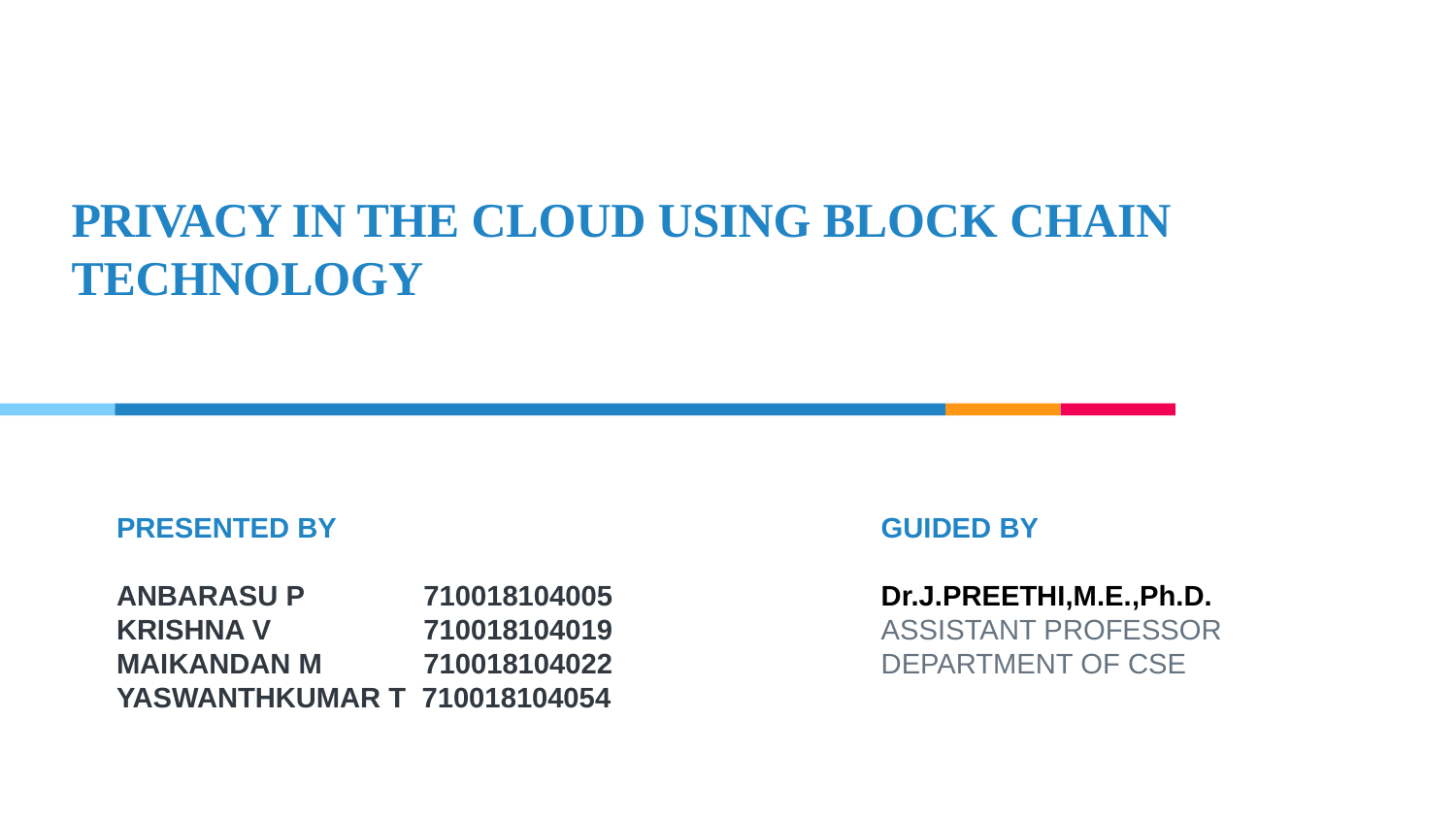

# PRIVACY IN THE CLOUD USING BLOCK CHAIN TECHNOLOGY
PRESENTED BY

ANBARASU P	  710018104005
KRISHNA V 	  710018104019
MAIKANDAN M    	  710018104022
YASWANTHKUMAR T  710018104054

GUIDED BY

Dr.J.PREETHI,M.E.,Ph.D.
ASSISTANT PROFESSOR
DEPARTMENT OF CSE